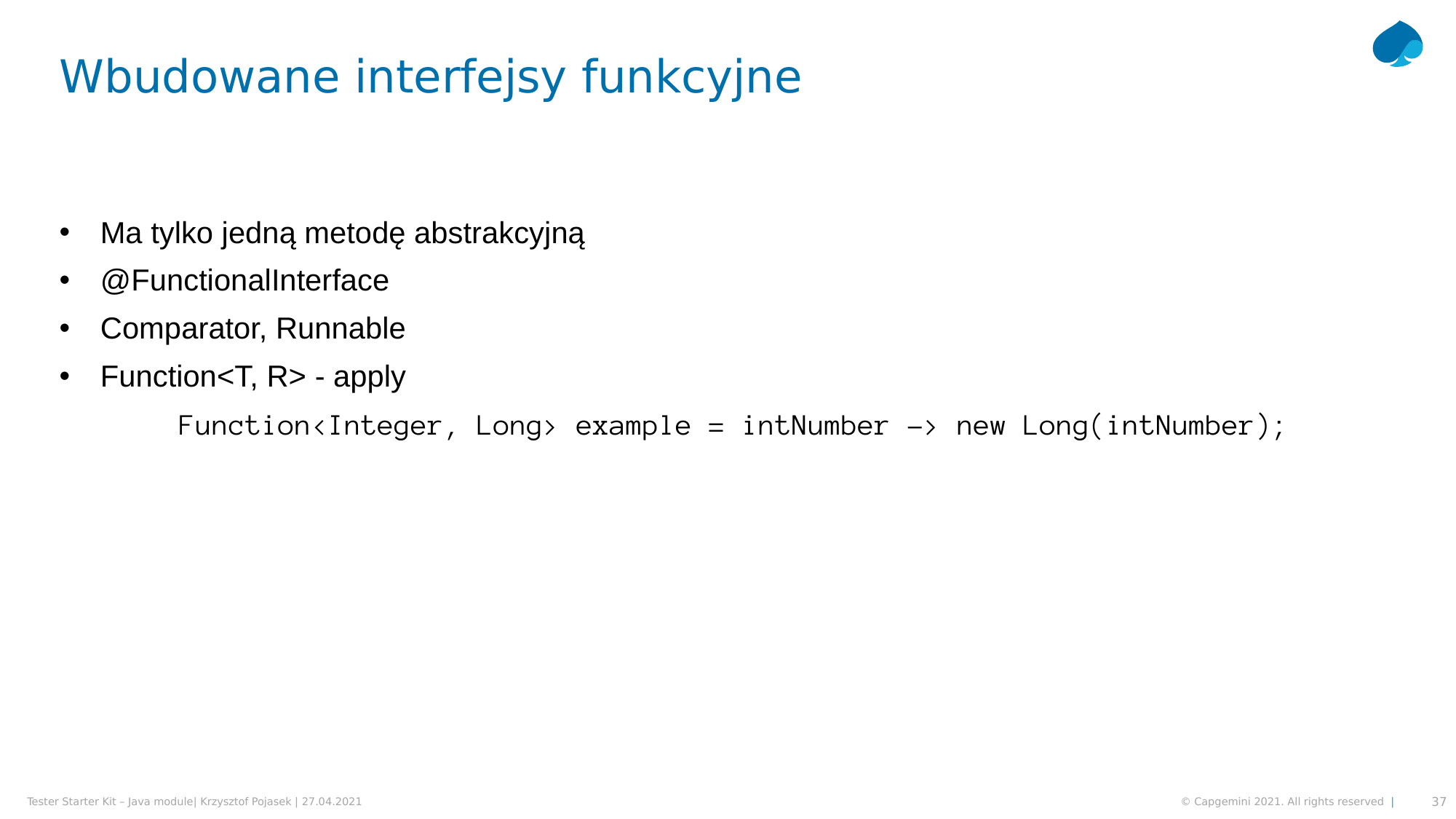

Wbudowane interfejsy funkcyjne
Ma tylko jedną metodę abstrakcyjną
@FunctionalInterface
Comparator, Runnable
Function<T, R> - apply
	Function<Integer, Long> example = intNumber -> new Long(intNumber);